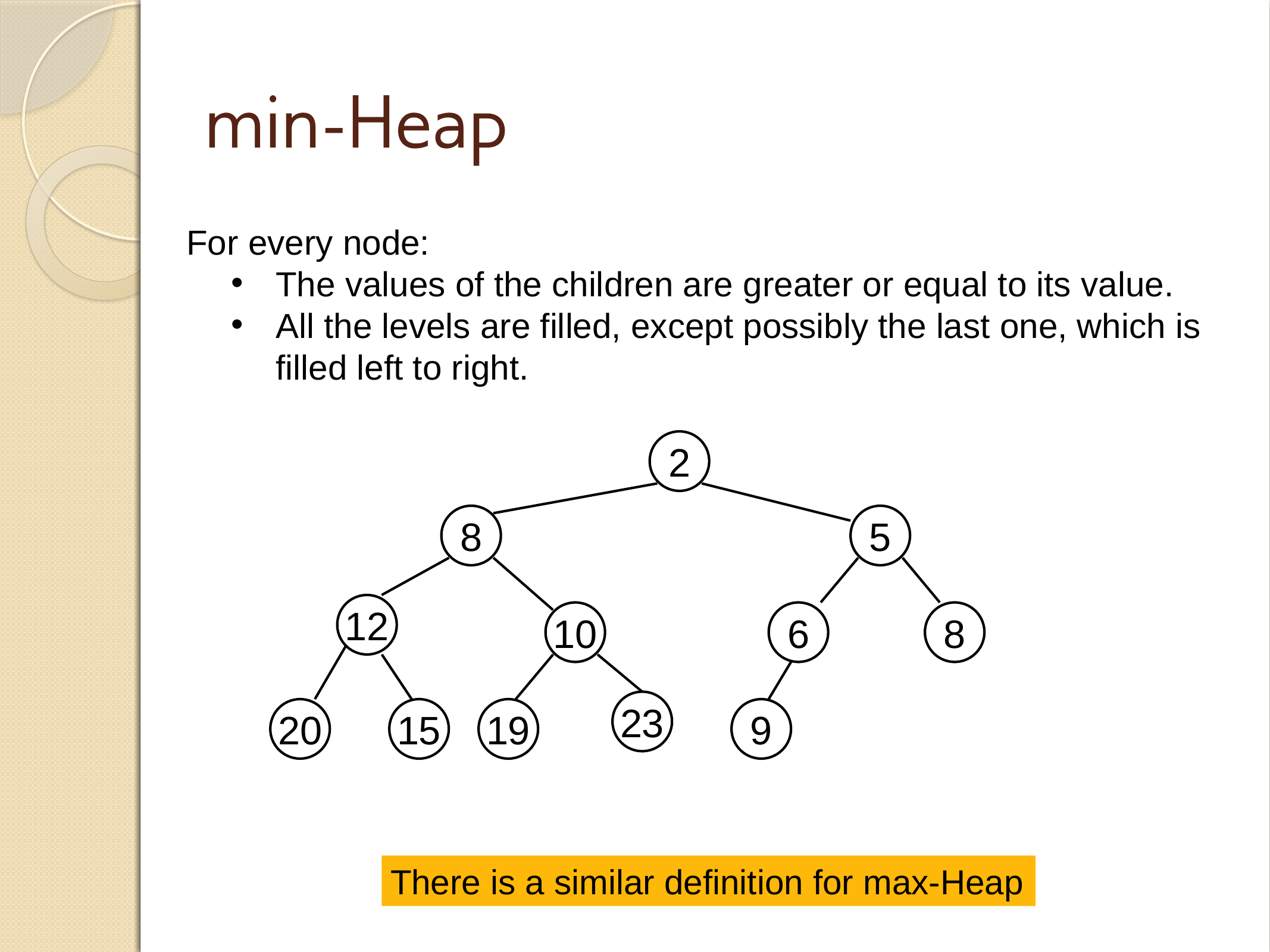

min-Heap
For every node:
The values of the children are greater or equal to its value.
All the levels are filled, except possibly the last one, which is filled left to right.
2

8
5

12
10
6
8

23
20
15
19
9
There is a similar definition for max-Heap